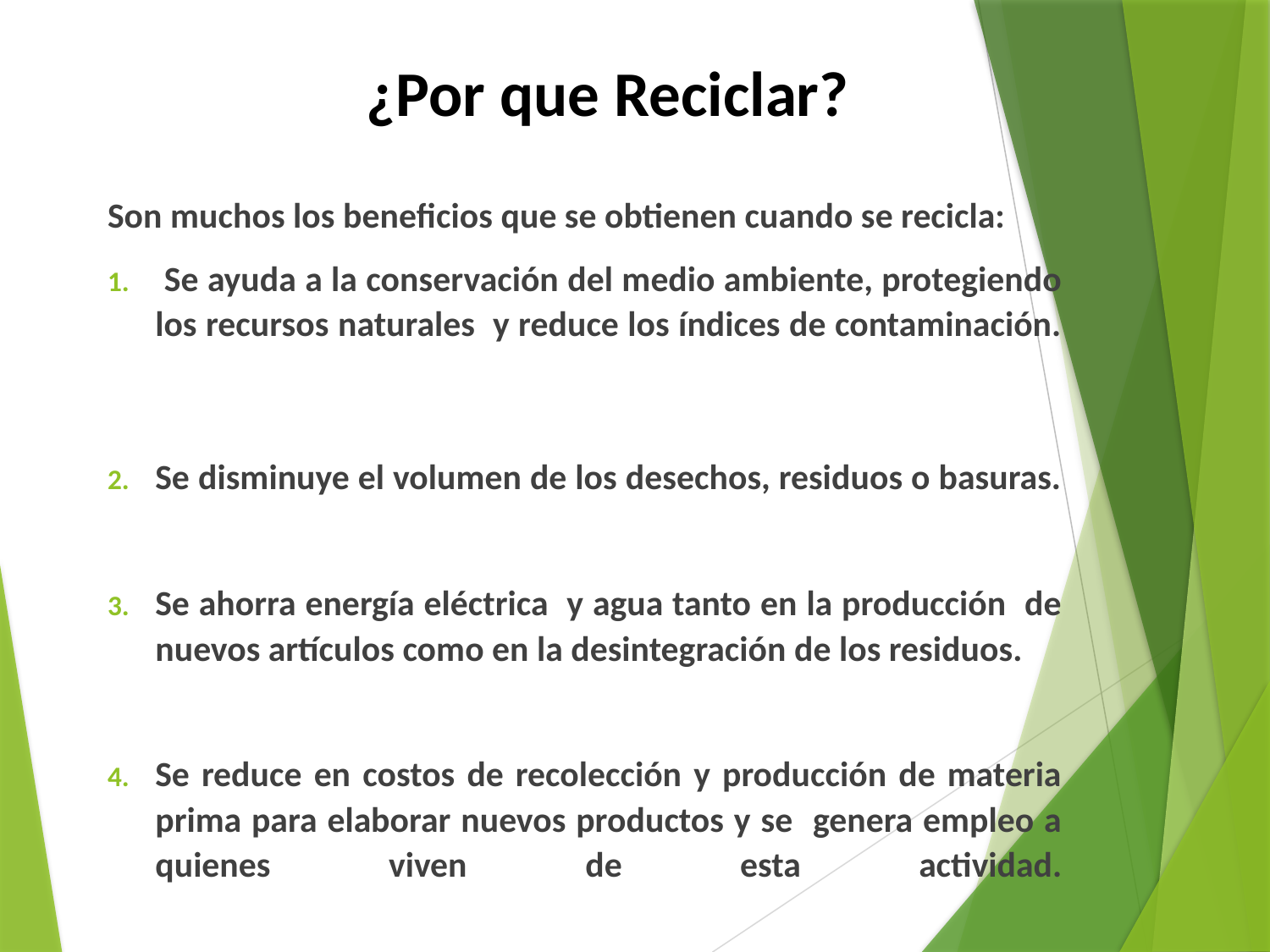

# ¿Por que Reciclar?
Son muchos los beneficios que se obtienen cuando se recicla:
 Se ayuda a la conservación del medio ambiente, protegiendo los recursos naturales  y reduce los índices de contaminación.
Se disminuye el volumen de los desechos, residuos o basuras.

Se ahorra energía eléctrica  y agua tanto en la producción  de nuevos artículos como en la desintegración de los residuos.

Se reduce en costos de recolección y producción de materia prima para elaborar nuevos productos y se  genera empleo a quienes viven de esta actividad.